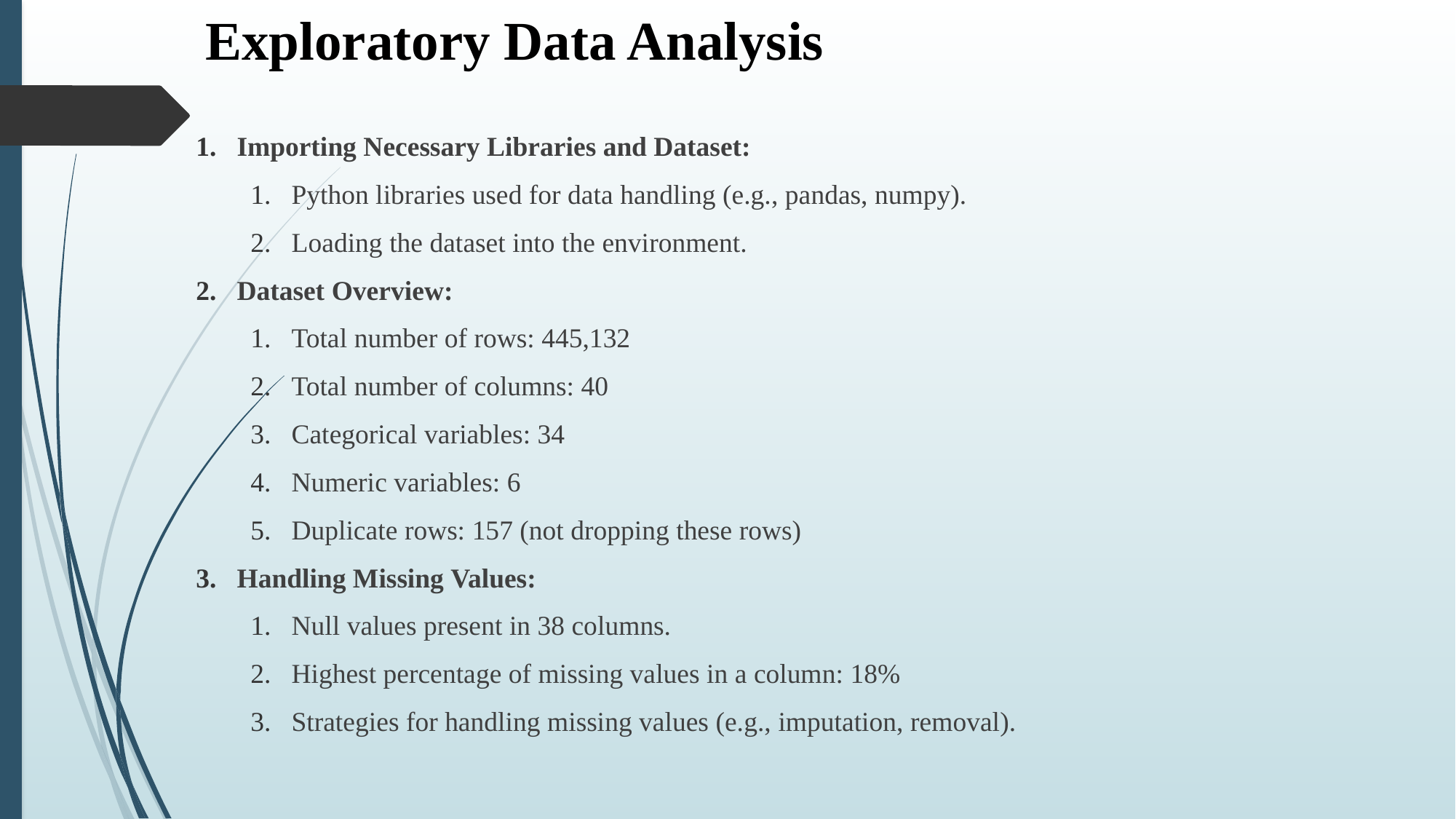

# Exploratory Data Analysis
Importing Necessary Libraries and Dataset:
Python libraries used for data handling (e.g., pandas, numpy).
Loading the dataset into the environment.
Dataset Overview:
Total number of rows: 445,132
Total number of columns: 40
Categorical variables: 34
Numeric variables: 6
Duplicate rows: 157 (not dropping these rows)
Handling Missing Values:
Null values present in 38 columns.
Highest percentage of missing values in a column: 18%
Strategies for handling missing values (e.g., imputation, removal).